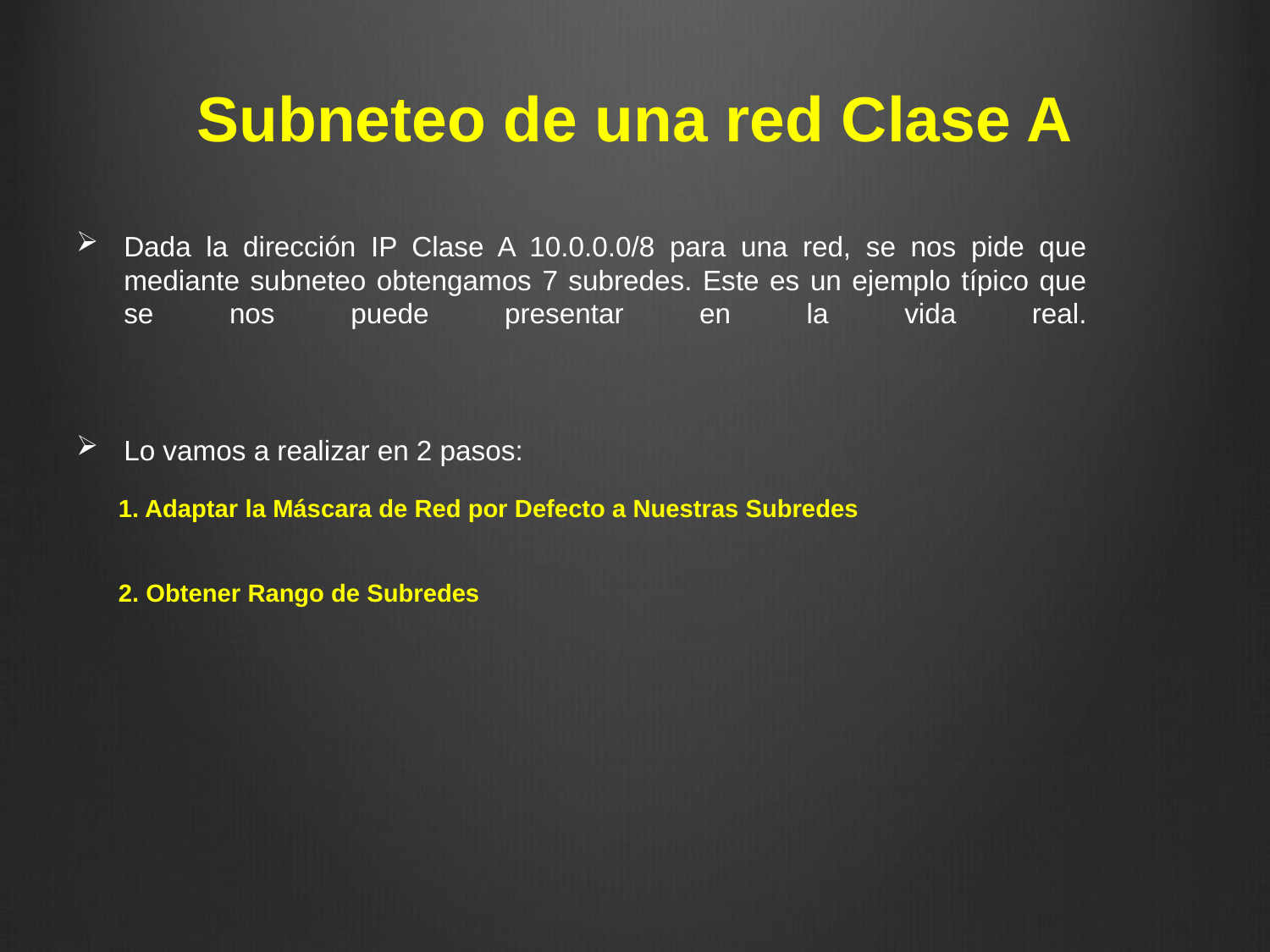

# Subneteo de una red Clase A
Dada la dirección IP Clase A 10.0.0.0/8 para una red, se nos pide que mediante subneteo obtengamos 7 subredes. Este es un ejemplo típico que se nos puede presentar en la vida real.
Lo vamos a realizar en 2 pasos:
1. Adaptar la Máscara de Red por Defecto a Nuestras Subredes
2. Obtener Rango de Subredes